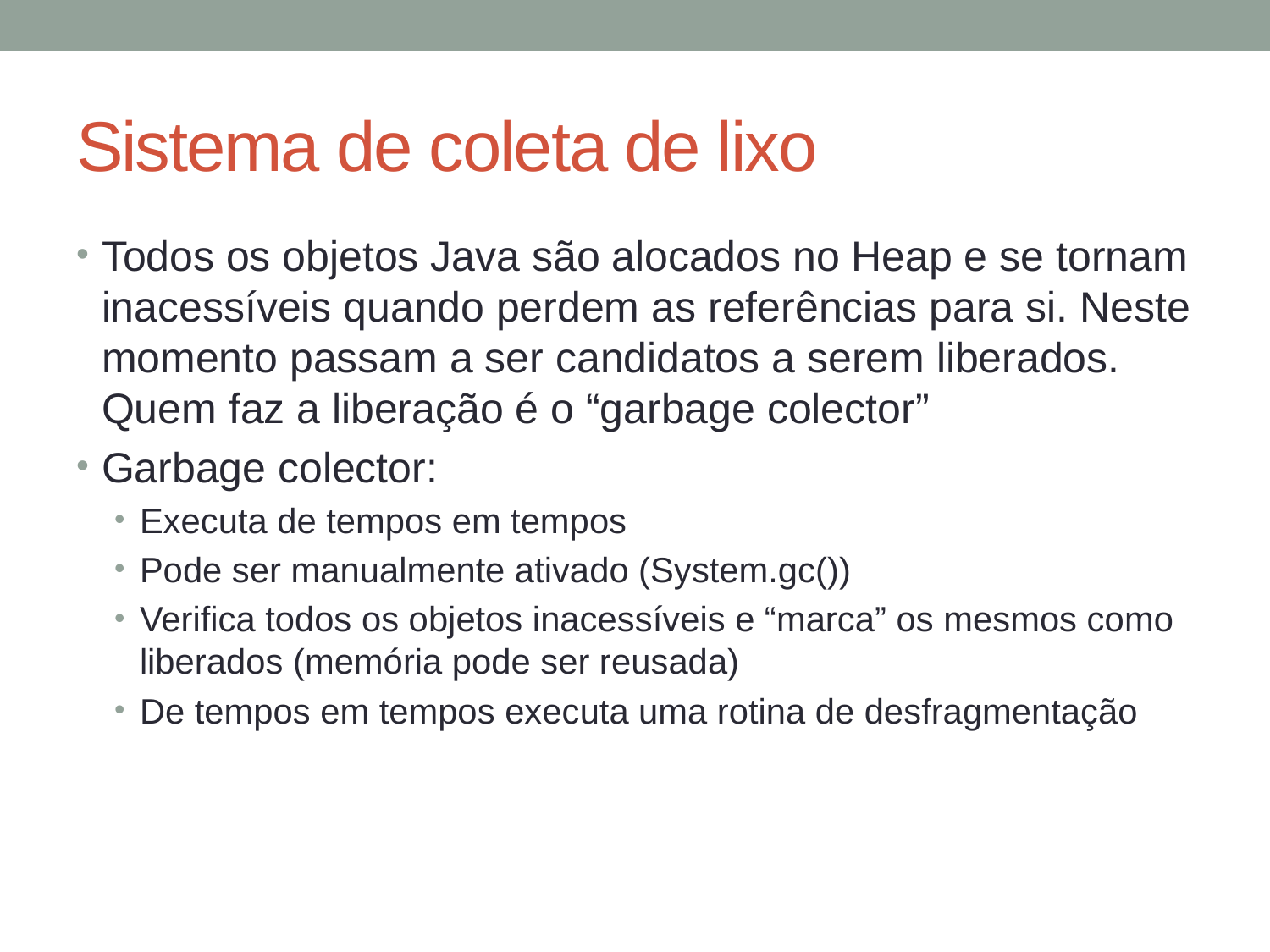

# Sistema de coleta de lixo
Todos os objetos Java são alocados no Heap e se tornam inacessíveis quando perdem as referências para si. Neste momento passam a ser candidatos a serem liberados. Quem faz a liberação é o “garbage colector”
Garbage colector:
Executa de tempos em tempos
Pode ser manualmente ativado (System.gc())
Verifica todos os objetos inacessíveis e “marca” os mesmos como liberados (memória pode ser reusada)
De tempos em tempos executa uma rotina de desfragmentação